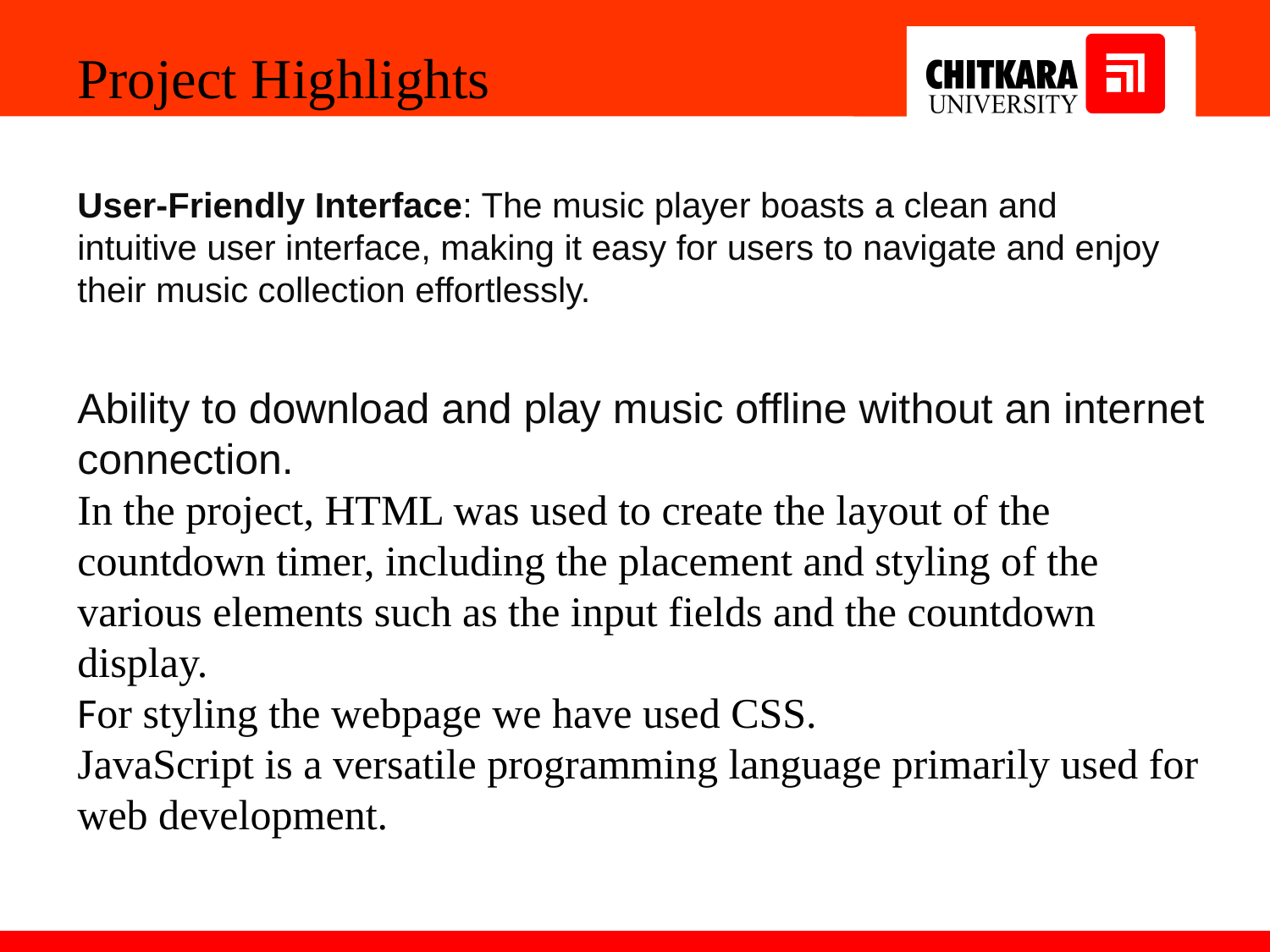

Project Highlights
User-Friendly Interface: The music player boasts a clean and intuitive user interface, making it easy for users to navigate and enjoy their music collection effortlessly.

Ability to download and play music offline without an internet connection.
In the project, HTML was used to create the layout of the countdown timer, including the placement and styling of the various elements such as the input fields and the countdown display.
For styling the webpage we have used CSS.
JavaScript is a versatile programming language primarily used for web development.